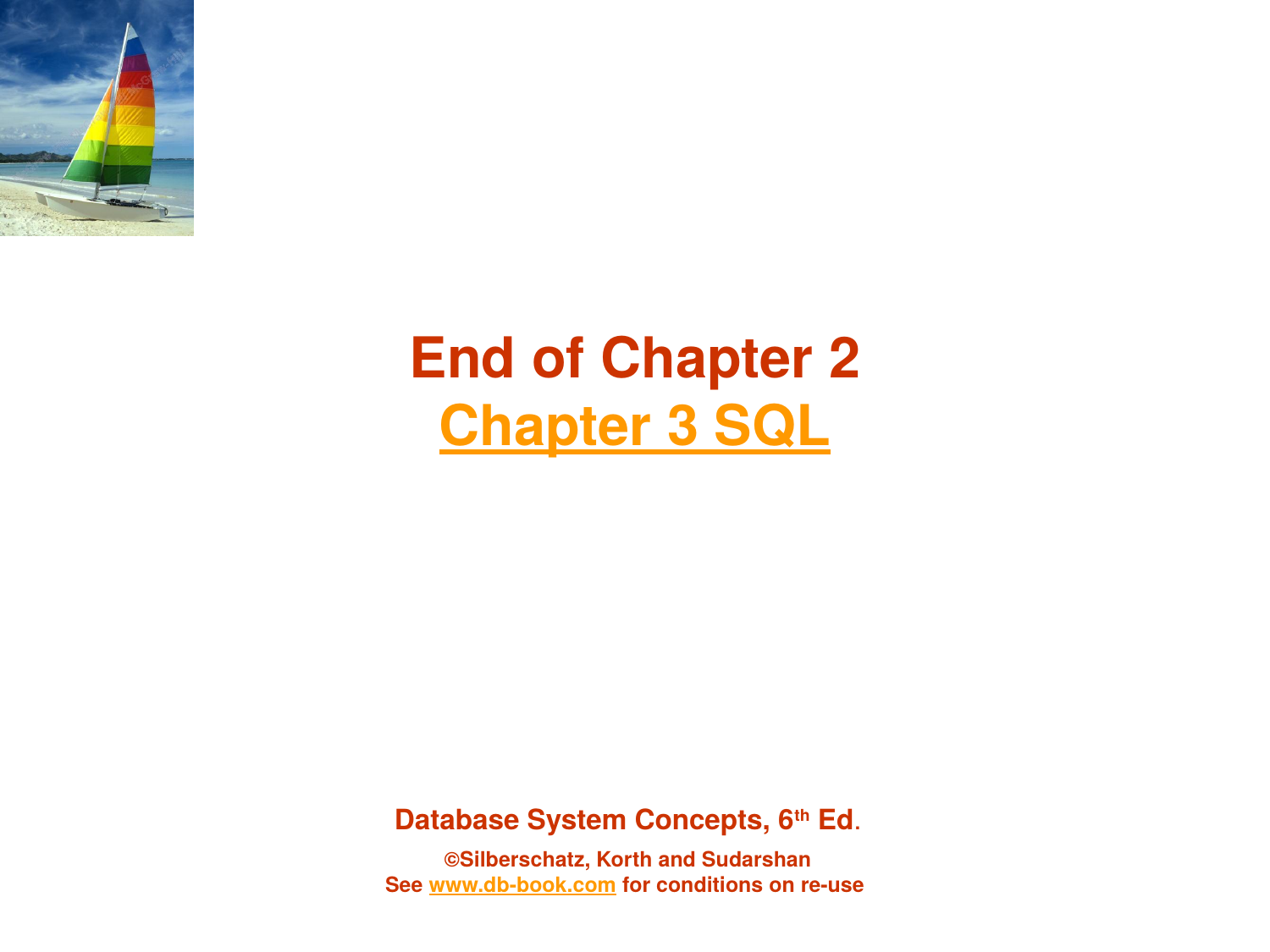

# End of Chapter 2 Chapter 3 SQL